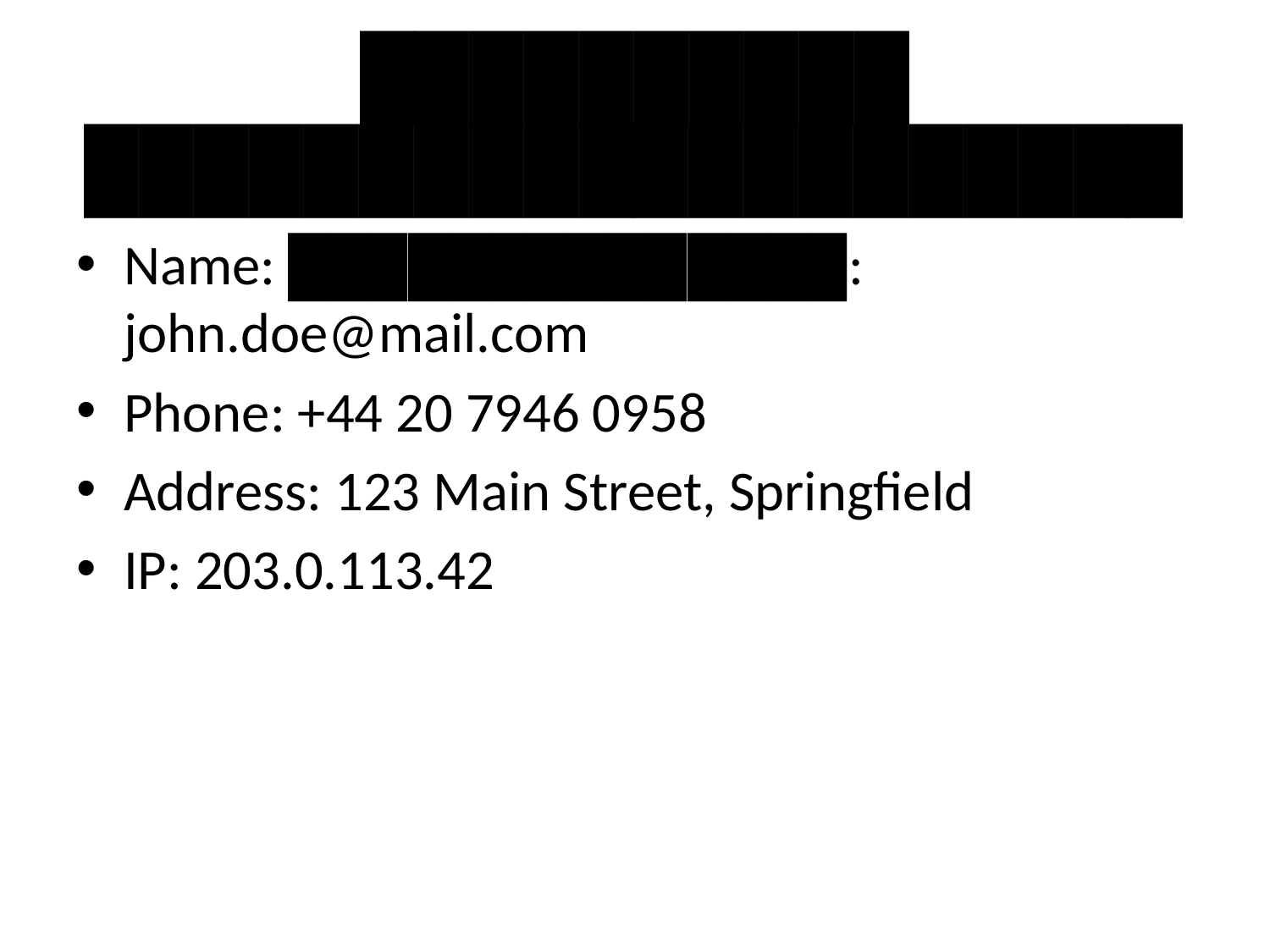

# ██████████ ████████████████████
Name: ██████████████: john.doe@mail.com
Phone: +44 20 7946 0958
Address: 123 Main Street, Springfield
IP: 203.0.113.42